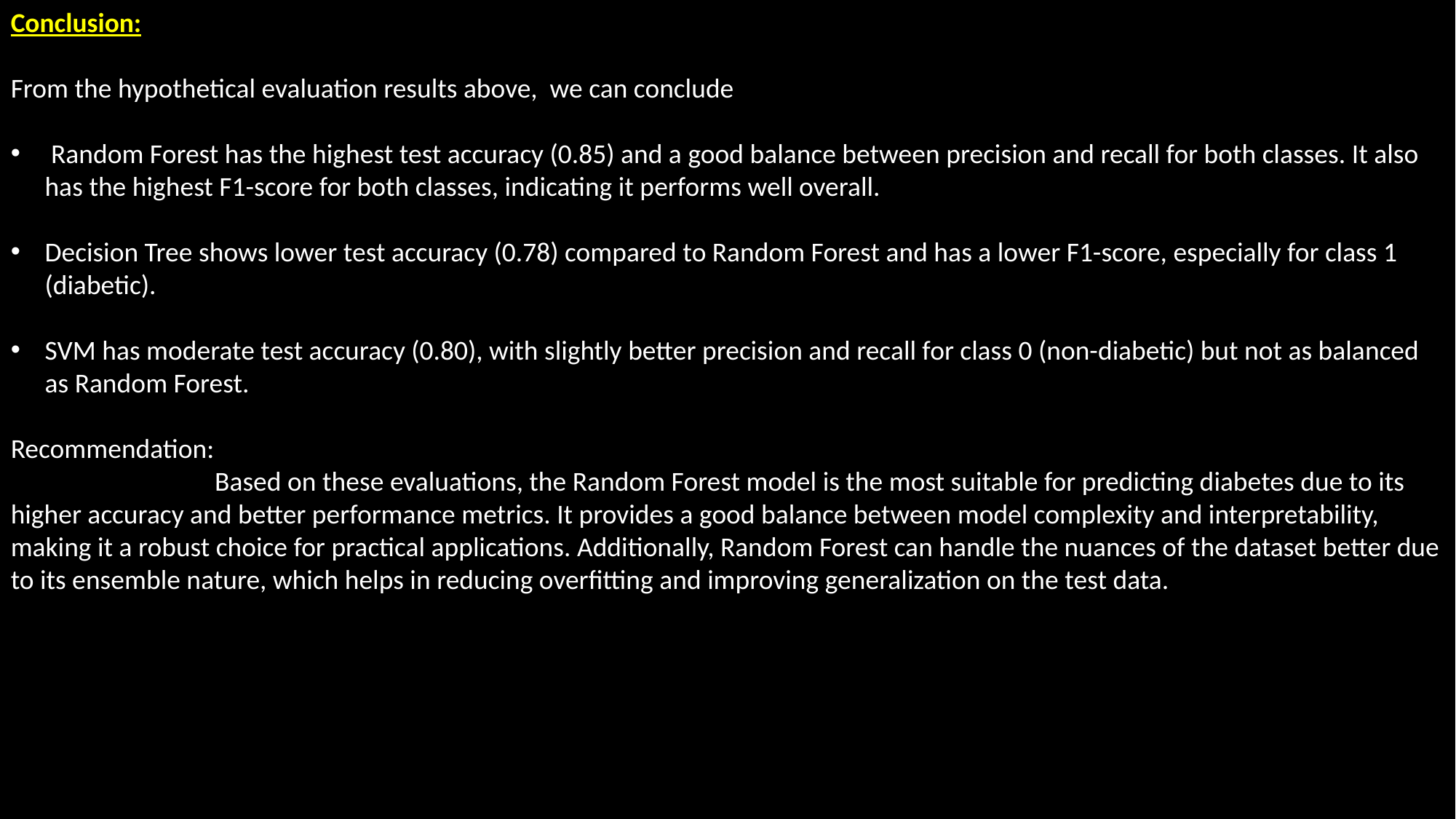

Conclusion:

From the hypothetical evaluation results above,  we can conclude

 Random Forest has the highest test accuracy (0.85) and a good balance between precision and recall for both classes. It also has the highest F1-score for both classes, indicating it performs well overall.

Decision Tree shows lower test accuracy (0.78) compared to Random Forest and has a lower F1-score, especially for class 1 (diabetic).

SVM has moderate test accuracy (0.80), with slightly better precision and recall for class 0 (non-diabetic) but not as balanced as Random Forest.

Recommendation:
                                 Based on these evaluations, the Random Forest model is the most suitable for predicting diabetes due to its higher accuracy and better performance metrics. It provides a good balance between model complexity and interpretability, making it a robust choice for practical applications. Additionally, Random Forest can handle the nuances of the dataset better due to its ensemble nature, which helps in reducing overfitting and improving generalization on the test data.